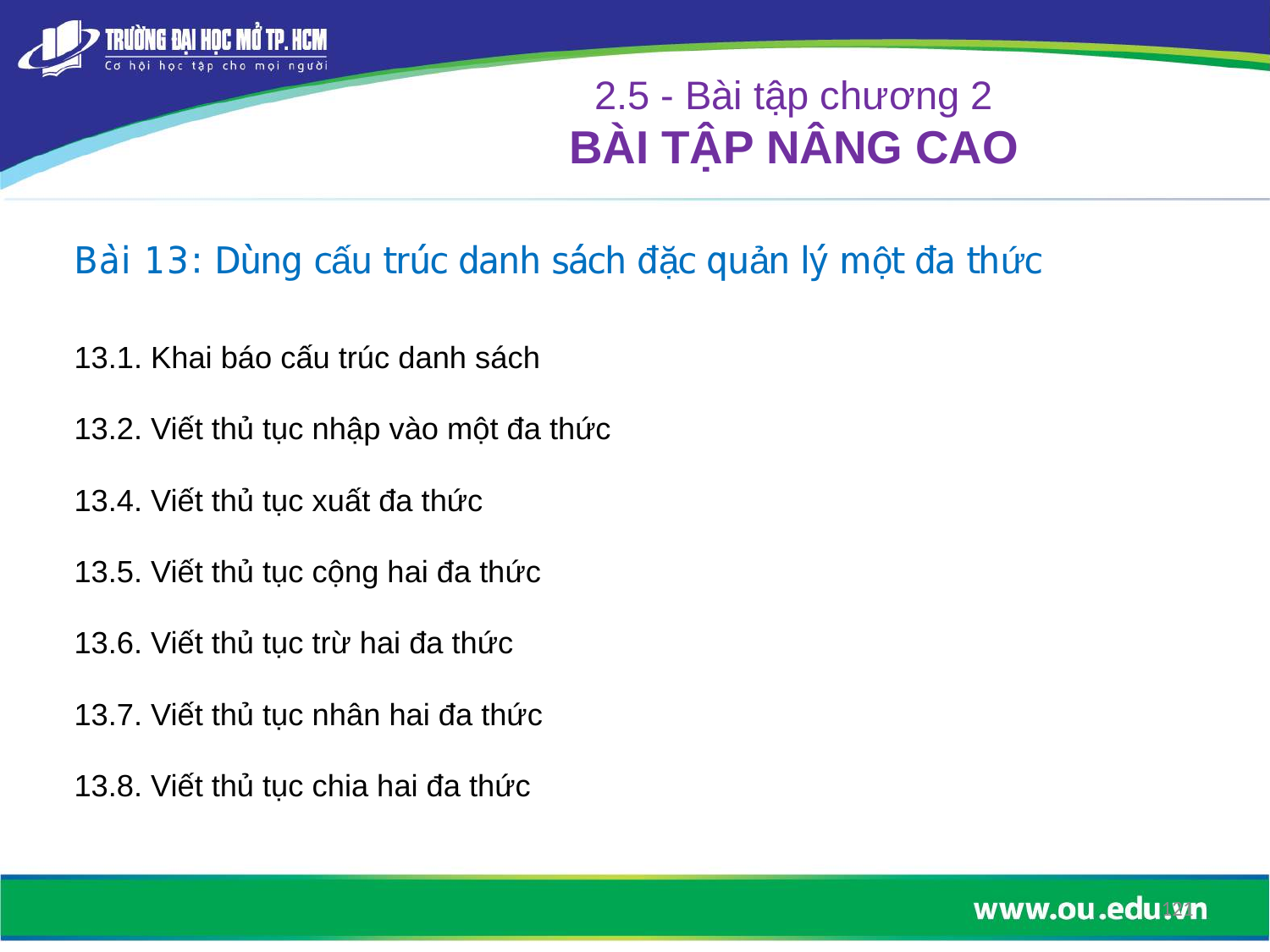

2.5 - Bài tập chương 2
BÀI TẬP NÂNG CAO
# Bài 13: Dùng cấu trúc danh sách đặc quản lý một đa thức
13.1. Khai báo cấu trúc danh sách
13.2. Viết thủ tục nhập vào một đa thức
13.4. Viết thủ tục xuất đa thức
13.5. Viết thủ tục cộng hai đa thức
13.6. Viết thủ tục trừ hai đa thức
13.7. Viết thủ tục nhân hai đa thức
13.8. Viết thủ tục chia hai đa thức
121